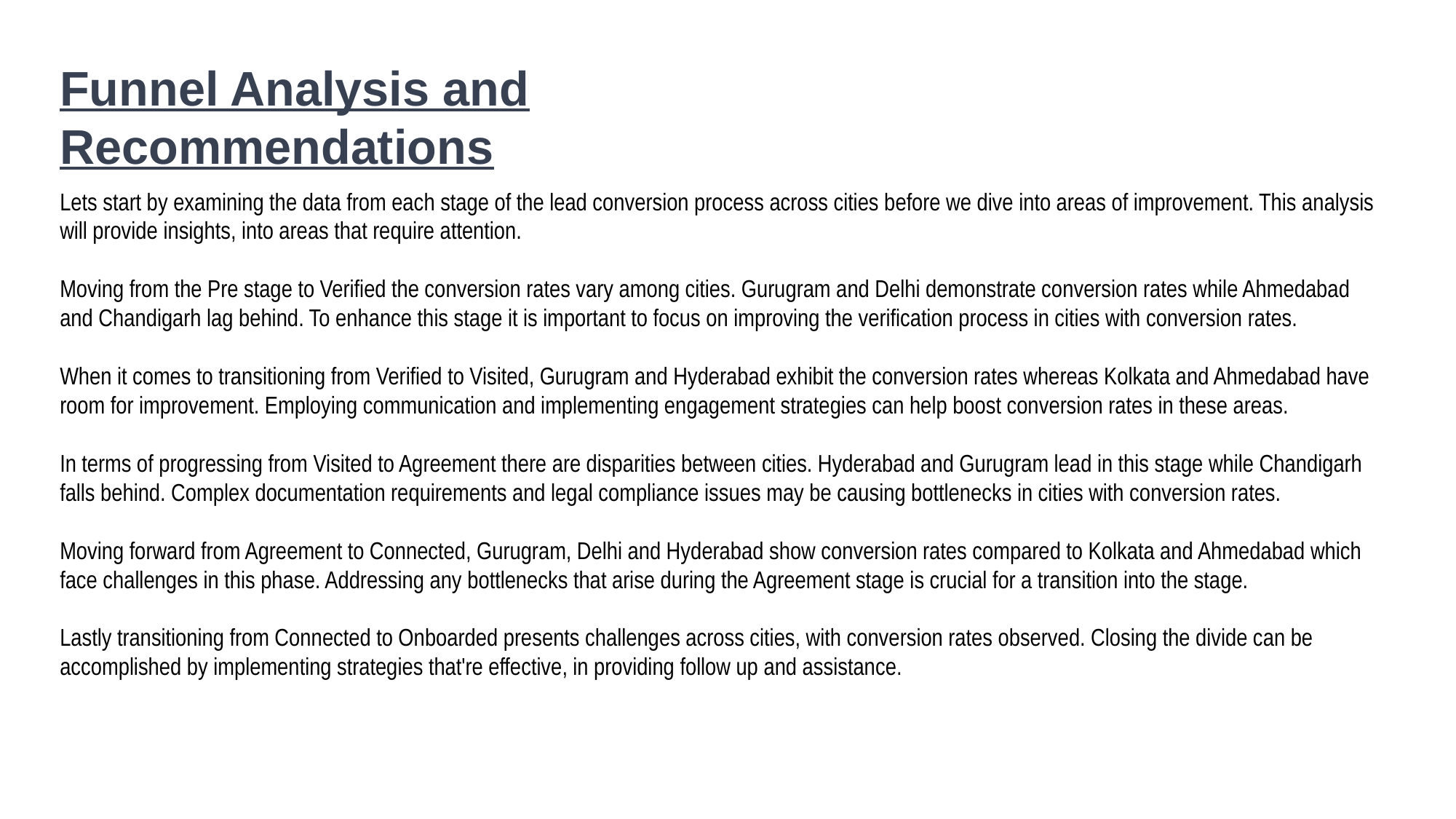

Funnel Analysis and Recommendations
Lets start by examining the data from each stage of the lead conversion process across cities before we dive into areas of improvement. This analysis will provide insights, into areas that require attention.

Moving from the Pre stage to Verified the conversion rates vary among cities. Gurugram and Delhi demonstrate conversion rates while Ahmedabad and Chandigarh lag behind. To enhance this stage it is important to focus on improving the verification process in cities with conversion rates.

When it comes to transitioning from Verified to Visited, Gurugram and Hyderabad exhibit the conversion rates whereas Kolkata and Ahmedabad have room for improvement. Employing communication and implementing engagement strategies can help boost conversion rates in these areas.

In terms of progressing from Visited to Agreement there are disparities between cities. Hyderabad and Gurugram lead in this stage while Chandigarh falls behind. Complex documentation requirements and legal compliance issues may be causing bottlenecks in cities with conversion rates.

Moving forward from Agreement to Connected, Gurugram, Delhi and Hyderabad show conversion rates compared to Kolkata and Ahmedabad which face challenges in this phase. Addressing any bottlenecks that arise during the Agreement stage is crucial for a transition into the stage.

Lastly transitioning from Connected to Onboarded presents challenges across cities, with conversion rates observed. Closing the divide can be accomplished by implementing strategies that're effective, in providing follow up and assistance.